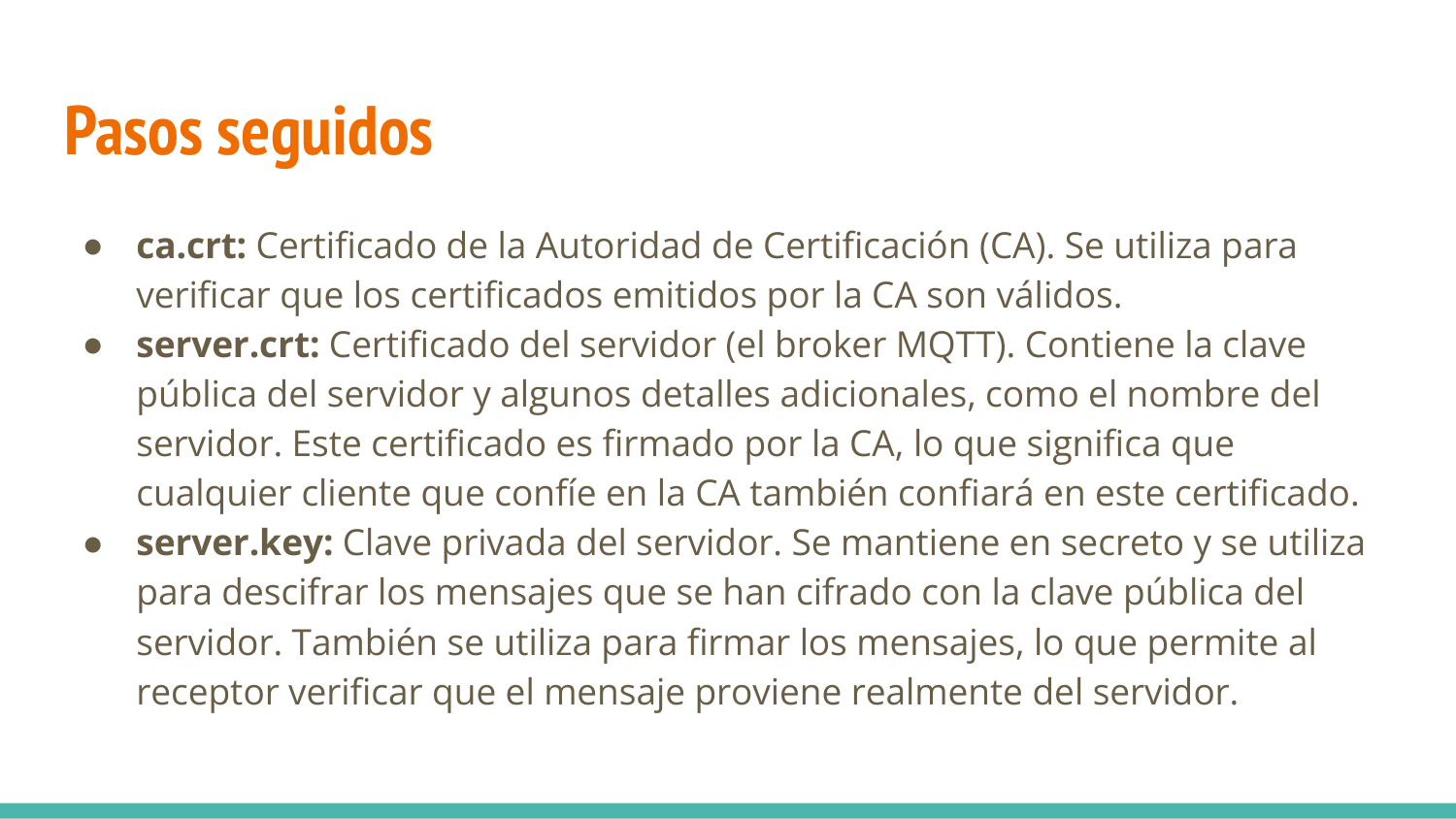

# Pasos seguidos
ca.crt: Certificado de la Autoridad de Certificación (CA). Se utiliza para verificar que los certificados emitidos por la CA son válidos.
server.crt: Certificado del servidor (el broker MQTT). Contiene la clave pública del servidor y algunos detalles adicionales, como el nombre del servidor. Este certificado es firmado por la CA, lo que significa que cualquier cliente que confíe en la CA también confiará en este certificado.
server.key: Clave privada del servidor. Se mantiene en secreto y se utiliza para descifrar los mensajes que se han cifrado con la clave pública del servidor. También se utiliza para firmar los mensajes, lo que permite al receptor verificar que el mensaje proviene realmente del servidor.